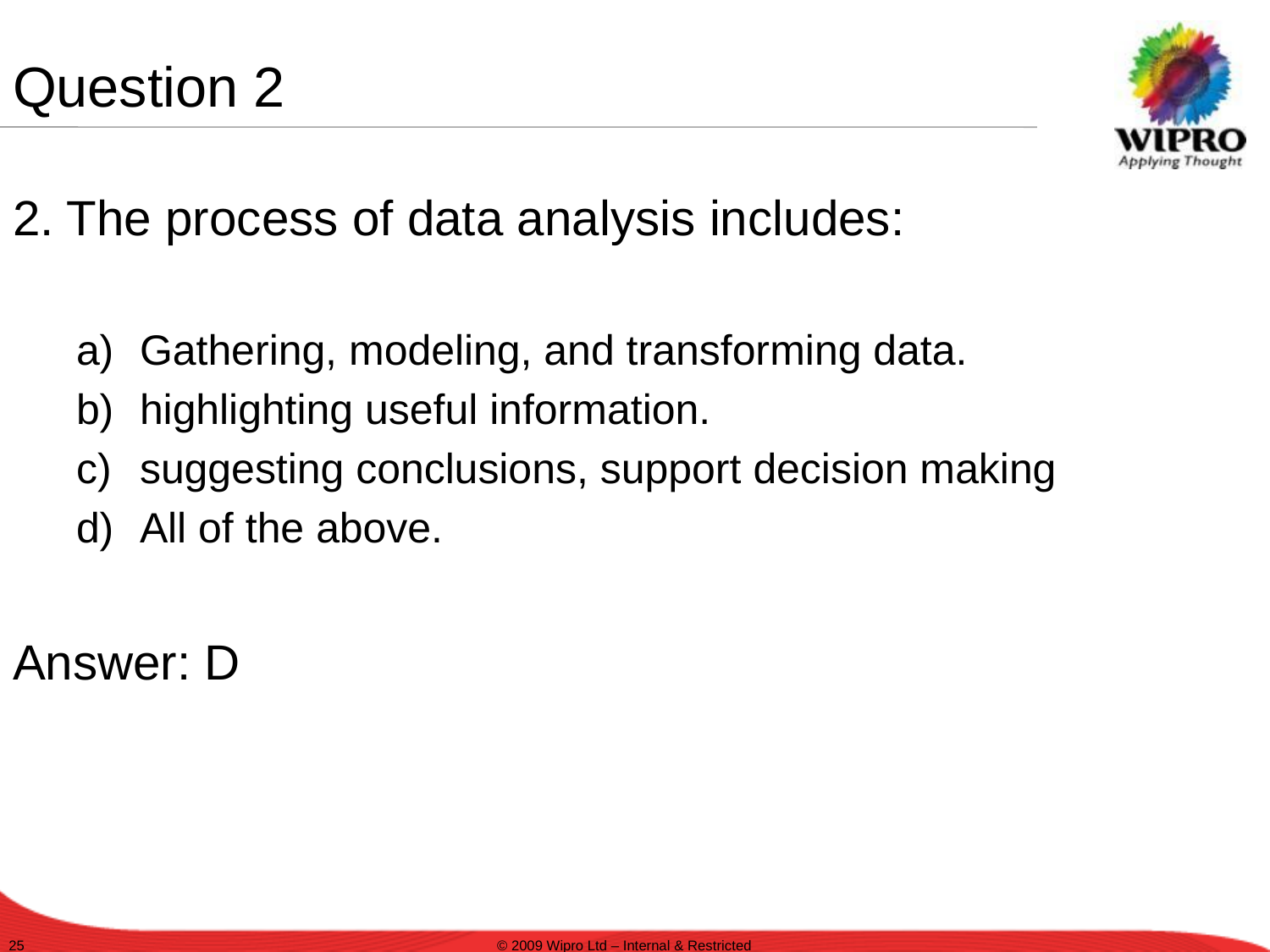

Question 2
2. The process of data analysis includes:

Gathering, modeling, and transforming data.
highlighting useful information.
suggesting conclusions, support decision making
All of the above.

Answer: D